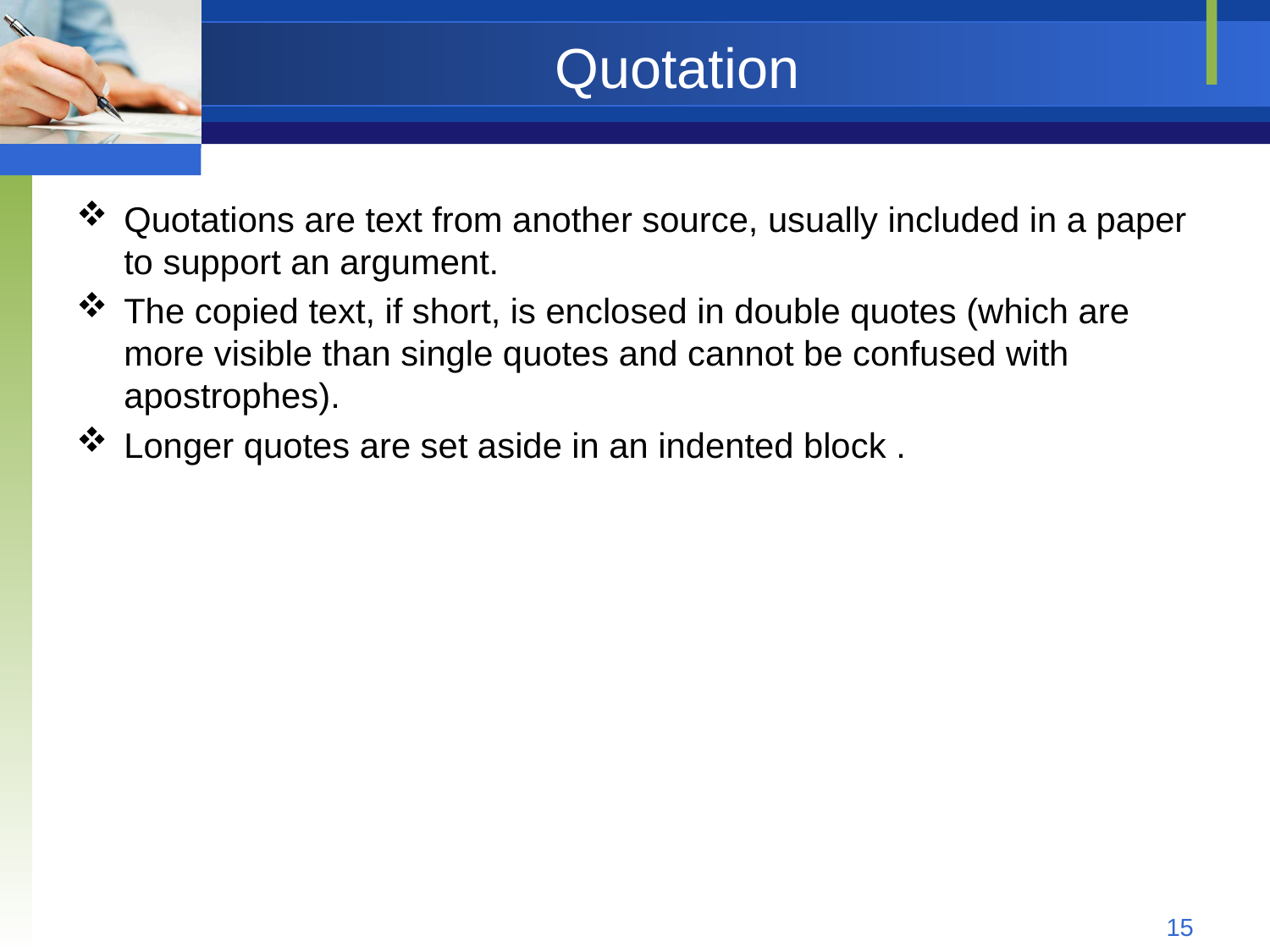

# Quotation
Quotations are text from another source, usually included in a paper to support an argument.
The copied text, if short, is enclosed in double quotes (which are more visible than single quotes and cannot be confused with apostrophes).
Longer quotes are set aside in an indented block .
15